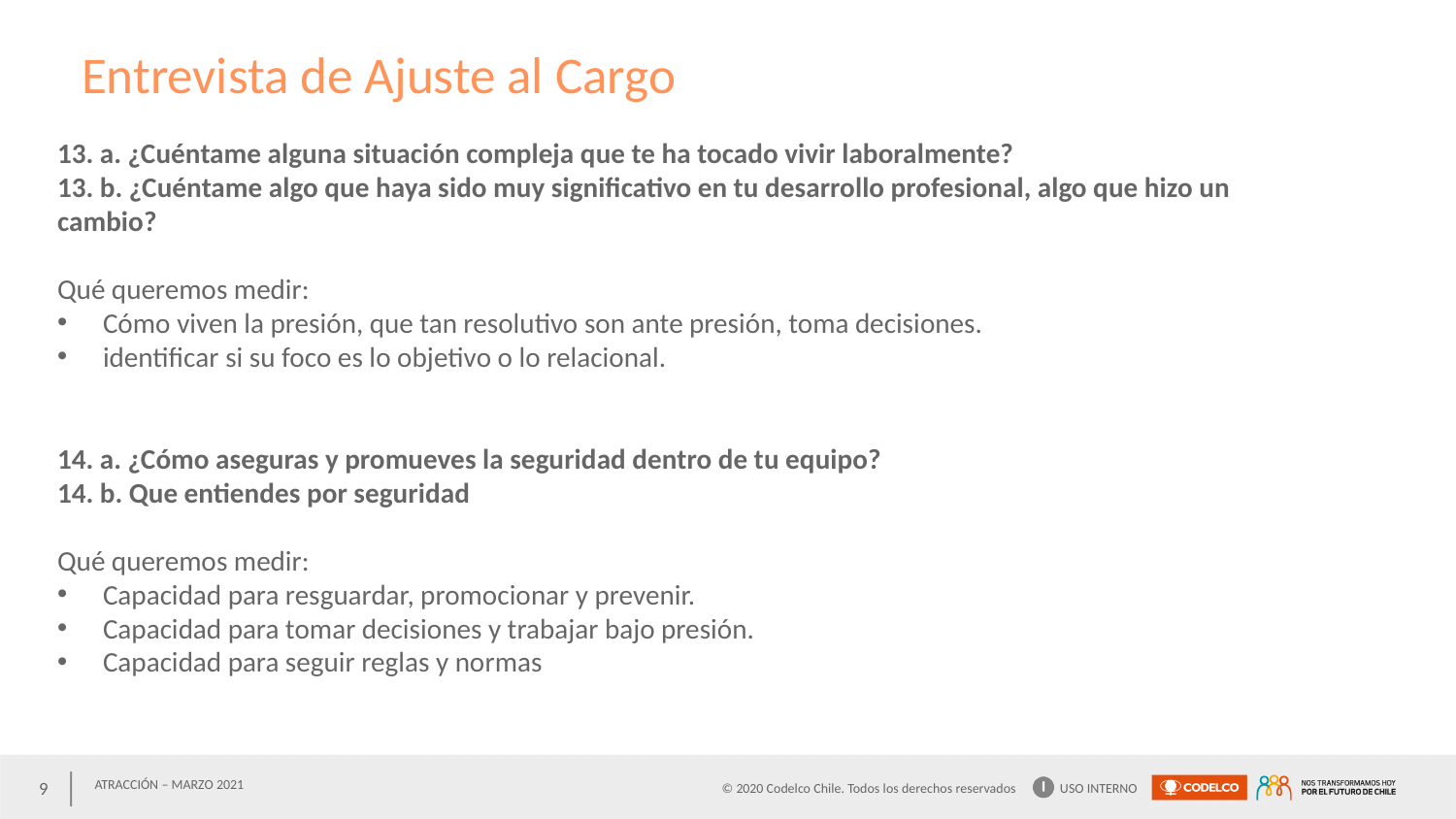

Entrevista de Ajuste al Cargo

13. a. ¿Cuéntame alguna situación compleja que te ha tocado vivir laboralmente?
13. b. ¿Cuéntame algo que haya sido muy significativo en tu desarrollo profesional, algo que hizo un cambio?

Qué queremos medir:
Cómo viven la presión, que tan resolutivo son ante presión, toma decisiones.
identificar si su foco es lo objetivo o lo relacional.

14. a. ¿Cómo aseguras y promueves la seguridad dentro de tu equipo?
14. b. Que entiendes por seguridad

Qué queremos medir:
Capacidad para resguardar, promocionar y prevenir.
Capacidad para tomar decisiones y trabajar bajo presión.
Capacidad para seguir reglas y normas